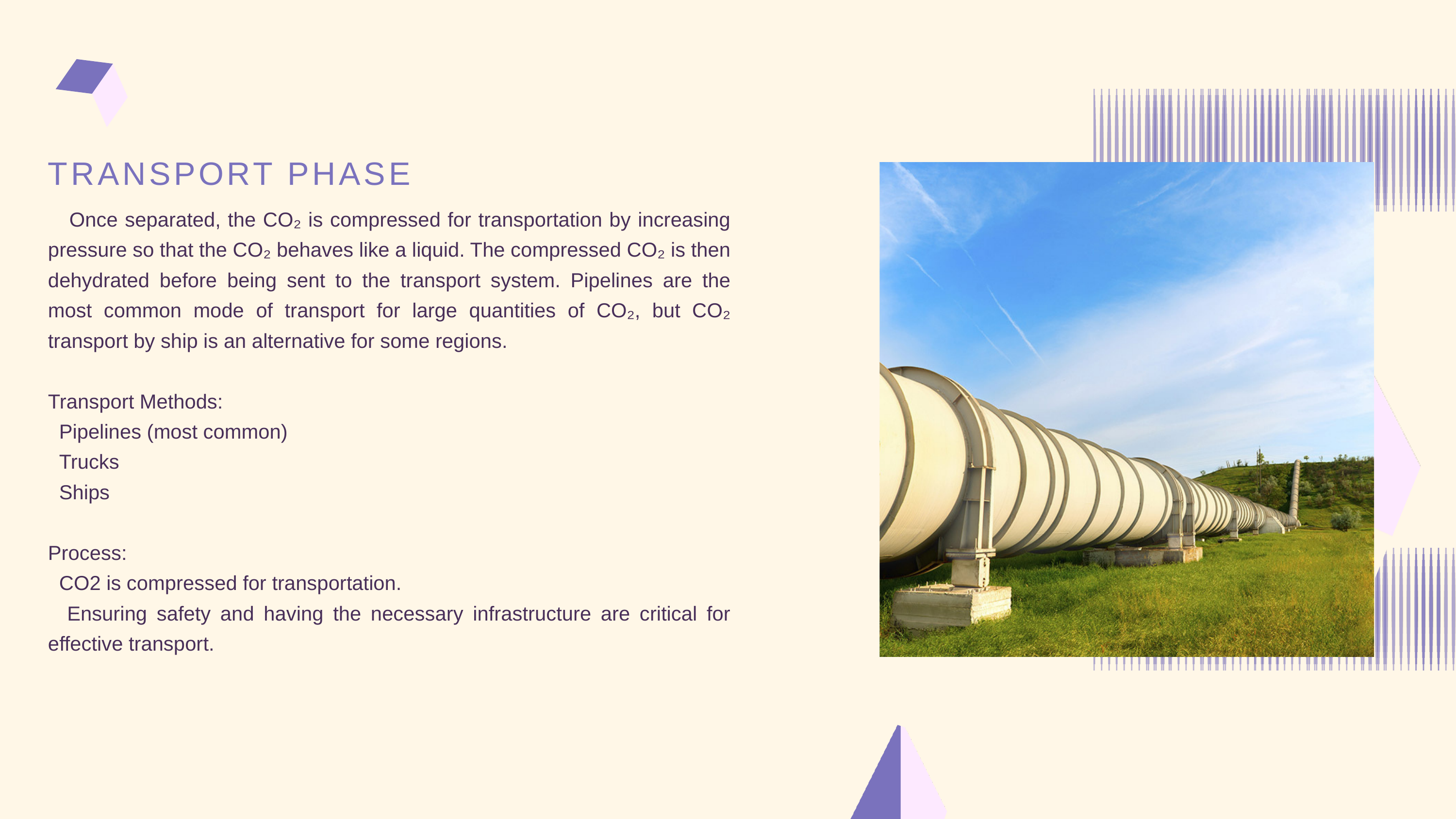

TRANSPORT PHASE
   Once separated, the CO₂ is compressed for transportation by increasing pressure so that the CO₂ behaves like a liquid. The compressed CO₂ is then dehydrated before being sent to the transport system. Pipelines are the most common mode of transport for large quantities of CO₂, but CO₂ transport by ship is an alternative for some regions.

Transport Methods:
  Pipelines (most common)
  Trucks
  Ships

Process:
  CO2 is compressed for transportation.
  Ensuring safety and having the necessary infrastructure are critical for effective transport.